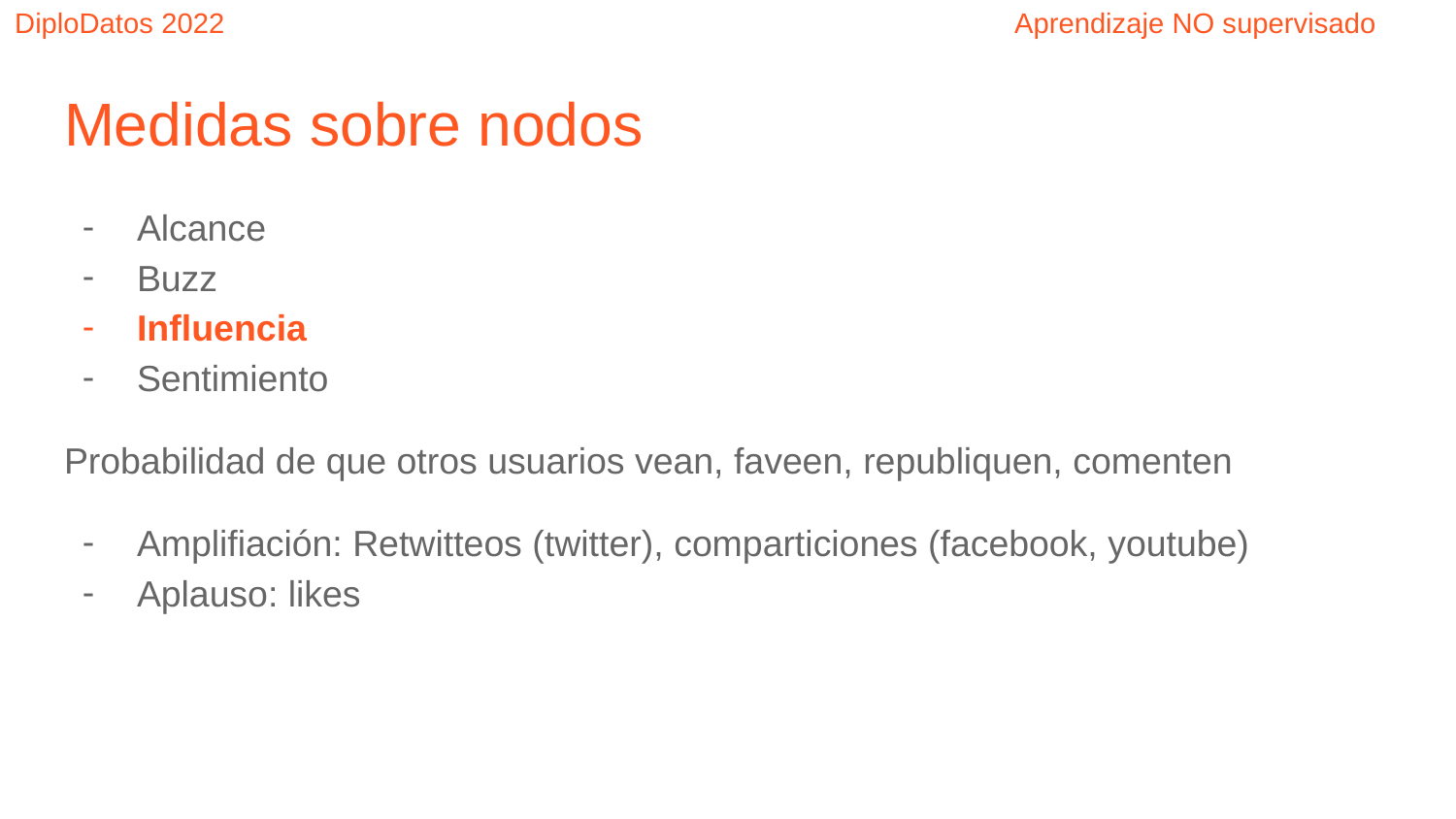

# Medidas sobre nodos
Alcance
Buzz
Influencia
Sentimiento
Probabilidad de que otros usuarios vean, faveen, republiquen, comenten
Amplifiación: Retwitteos (twitter), comparticiones (facebook, youtube)
Aplauso: likes